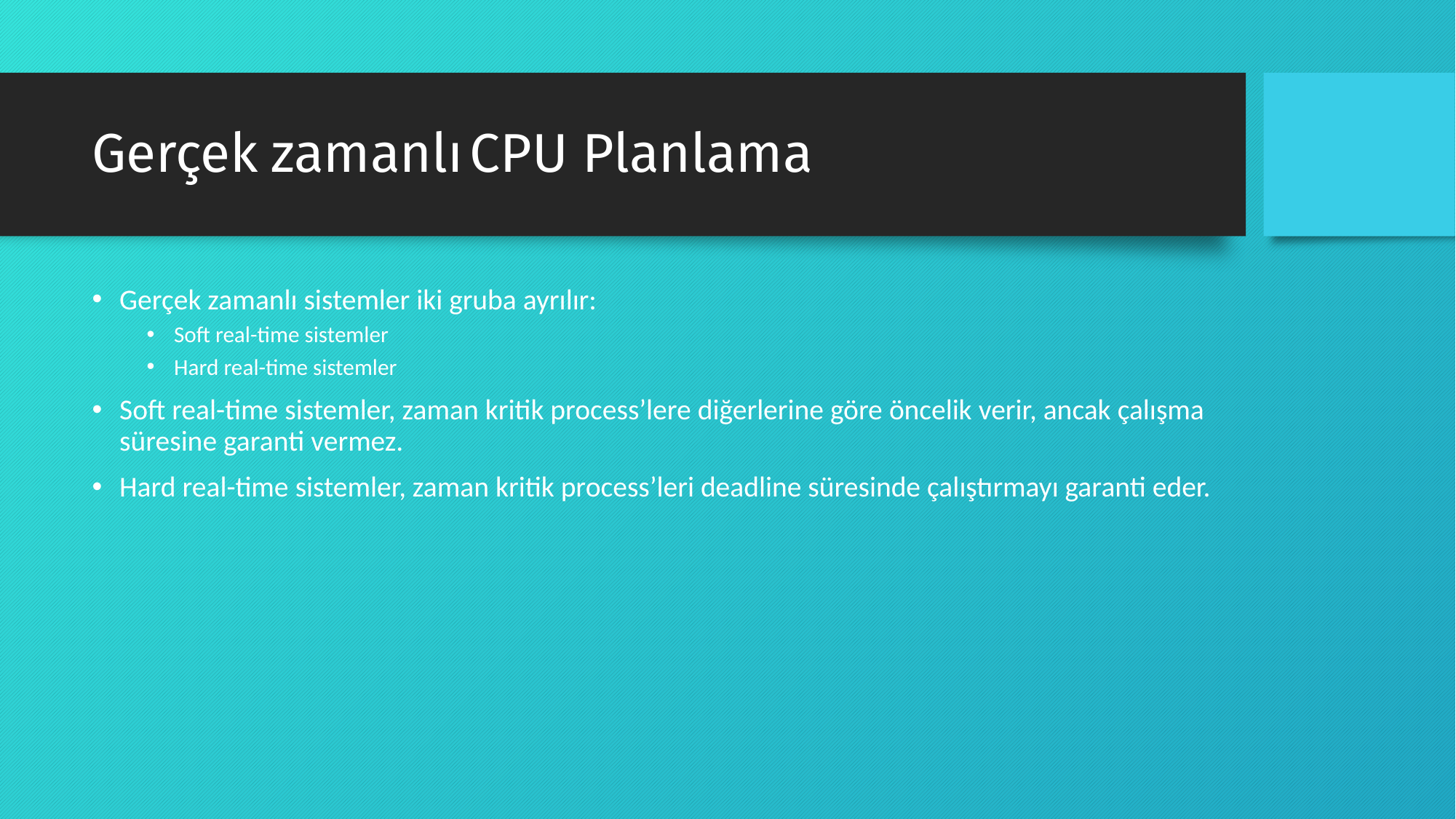

# Gerçek  zamanlı CPU Planlama
Gerçek zamanlı sistemler iki gruba ayrılır:
Soft real-time sistemler
Hard real-time sistemler
Soft real-time sistemler, zaman kritik process’lere diğerlerine göre öncelik verir, ancak çalışma süresine garanti vermez.
Hard real-time sistemler, zaman kritik process’leri deadline süresinde çalıştırmayı garanti eder.